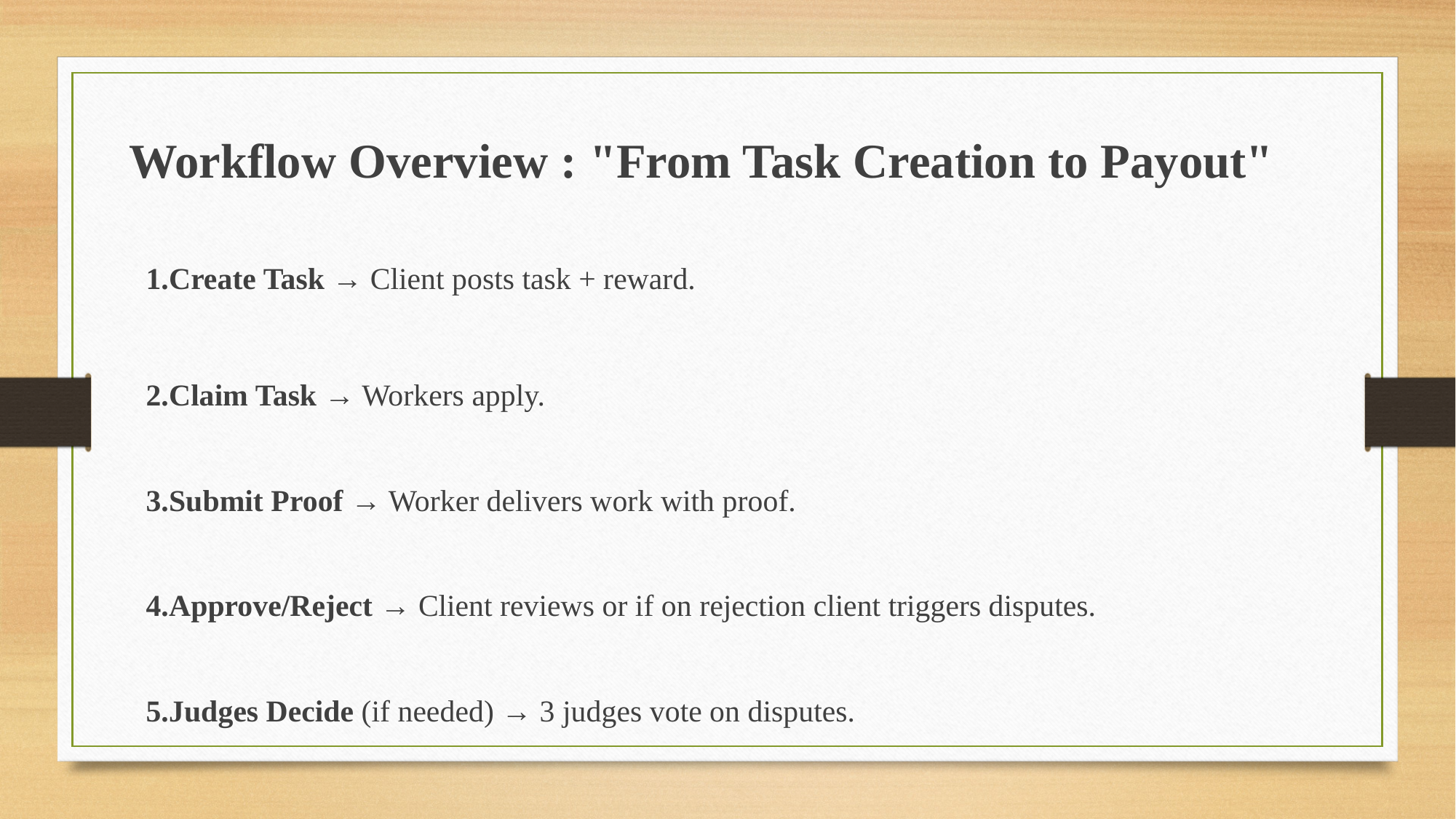

Workflow Overview : "From Task Creation to Payout"

Create Task → Client posts task + reward.

Claim Task → Workers apply.

Submit Proof → Worker delivers work with proof.

Approve/Reject → Client reviews or if on rejection client triggers disputes.

Judges Decide (if needed) → 3 judges vote on disputes.